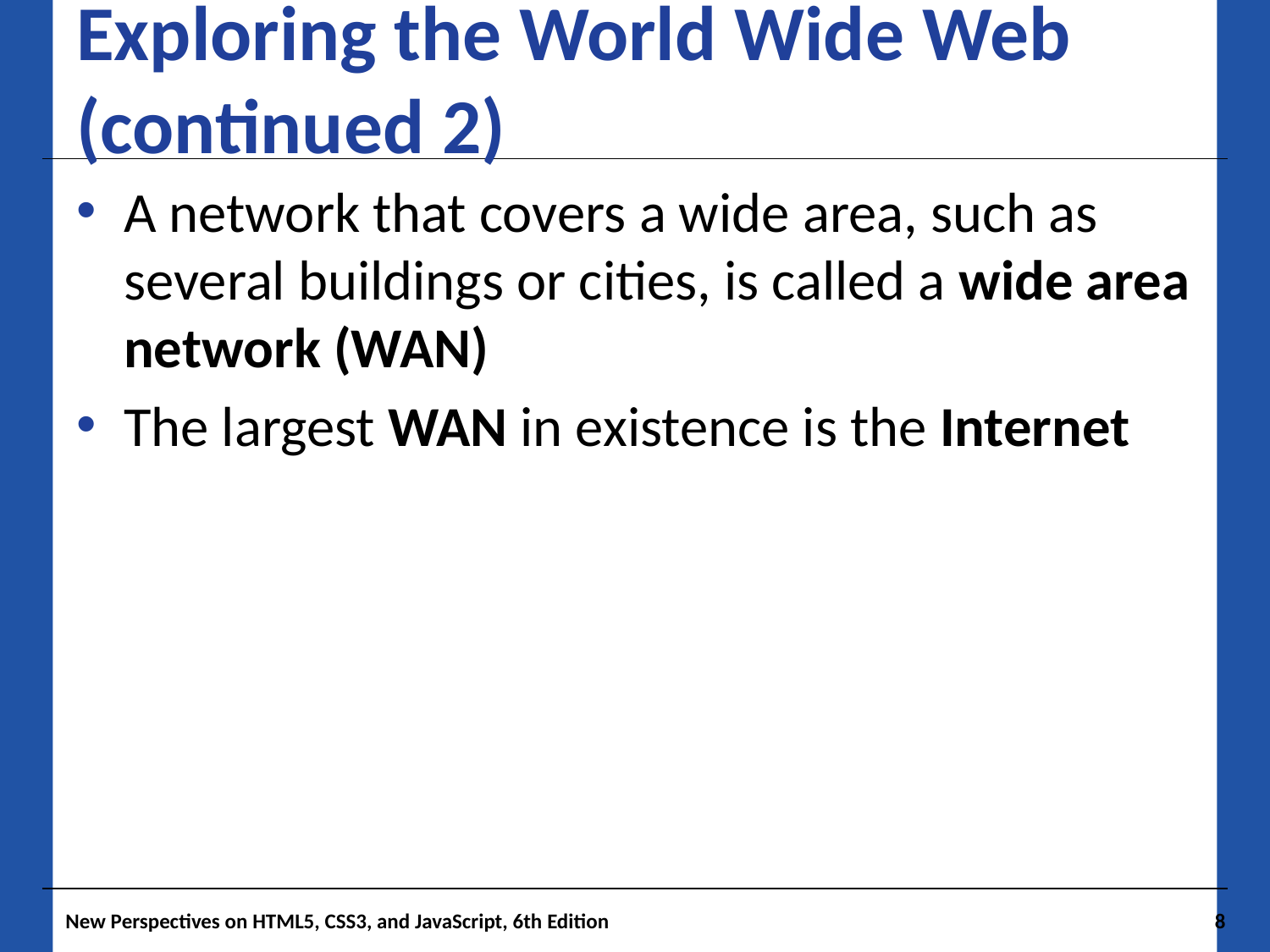

# Exploring the World Wide Web (continued 2)
A network that covers a wide area, such as several buildings or cities, is called a wide area network (WAN)
The largest WAN in existence is the Internet
New Perspectives on HTML5, CSS3, and JavaScript, 6th Edition
8